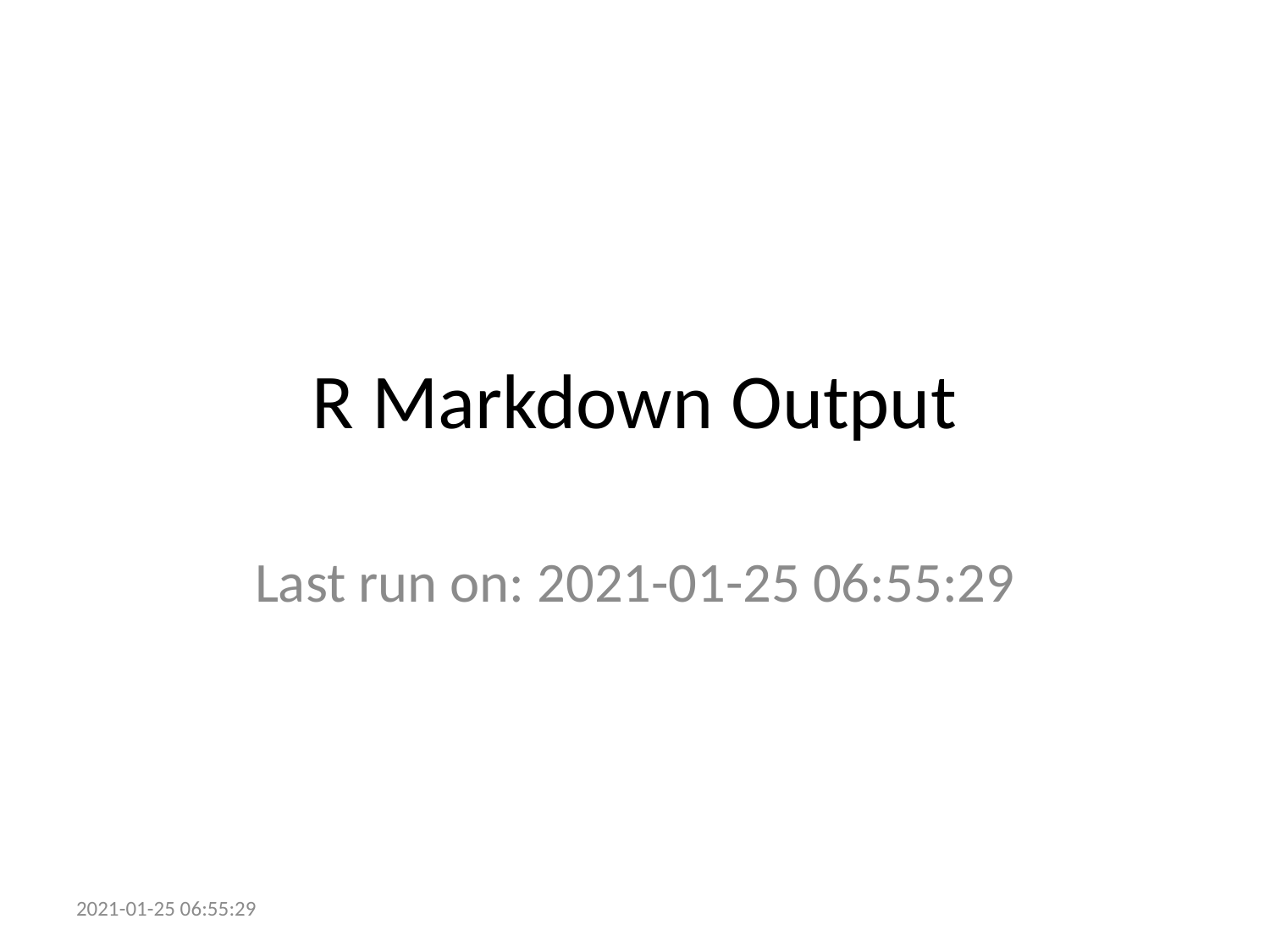

# R Markdown Output
Last run on: 2021-01-25 06:55:29
2021-01-25 06:55:29